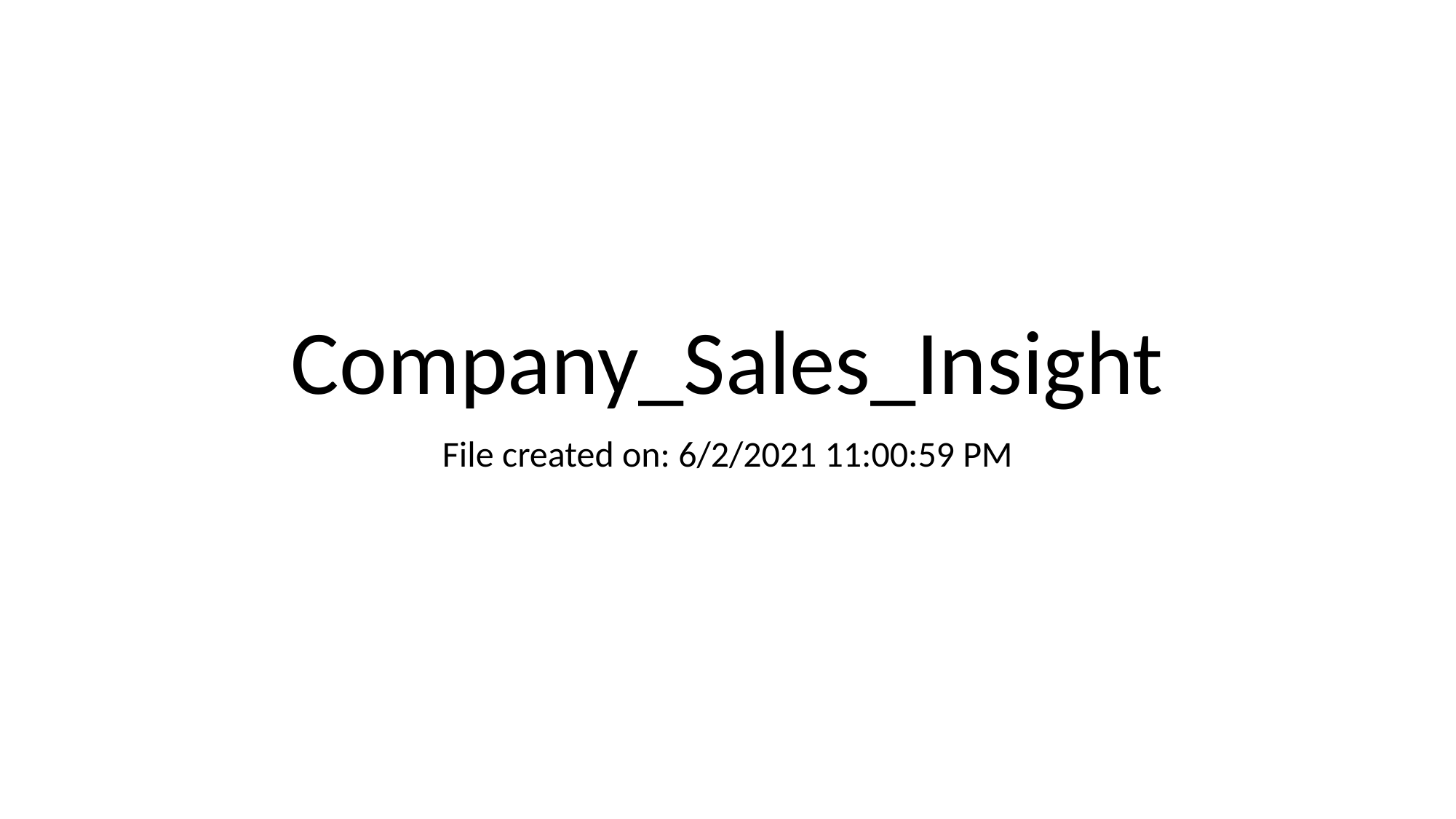

# Company_Sales_Insight
File created on: 6/2/2021 11:00:59 PM